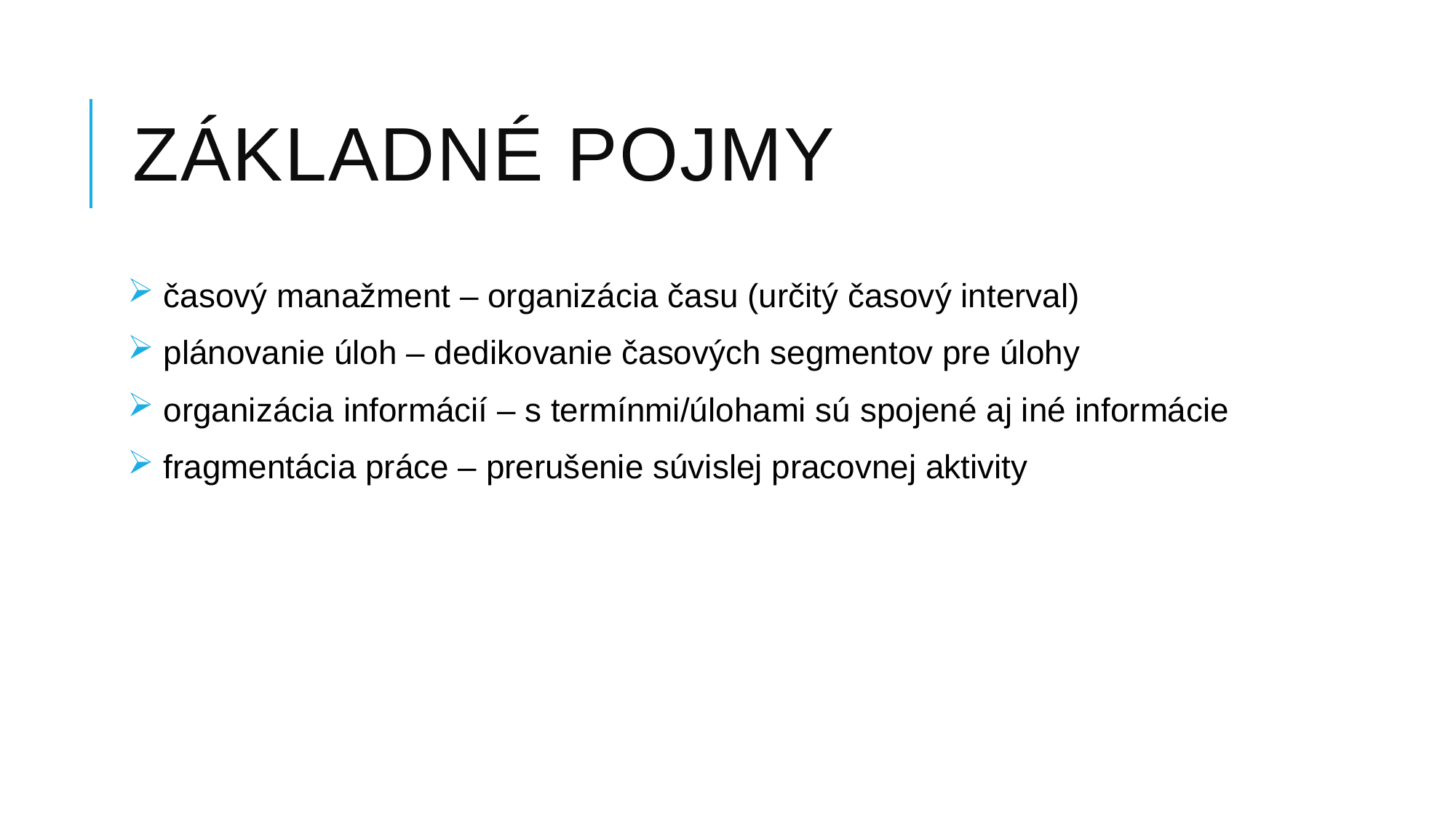

# Základné pojmy
 časový manažment – organizácia času (určitý časový interval)
 plánovanie úloh – dedikovanie časových segmentov pre úlohy
 organizácia informácií – s termínmi/úlohami sú spojené aj iné informácie
 fragmentácia práce – prerušenie súvislej pracovnej aktivity